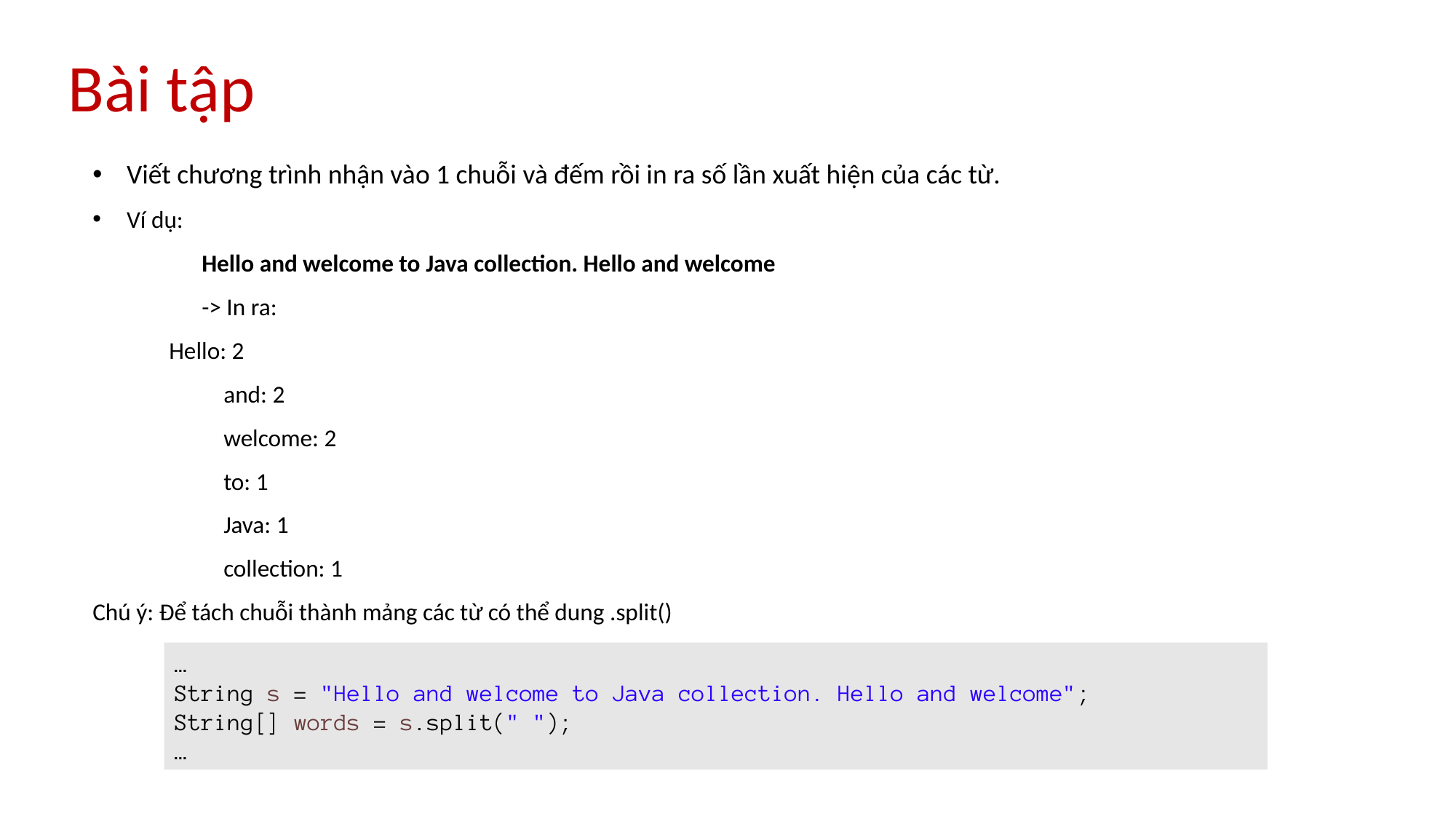

# Bài tập
Viết chương trình nhận vào 1 chuỗi và đếm rồi in ra số lần xuất hiện của các từ.
Ví dụ:
	Hello and welcome to Java collection. Hello and welcome
	-> In ra:
              Hello: 2
	    and: 2
	    welcome: 2
	    to: 1
	    Java: 1
	    collection: 1
Chú ý: Để tách chuỗi thành mảng các từ có thể dung .split()
…
String s = "Hello and welcome to Java collection. Hello and welcome";
String[] words = s.split(" ");
…